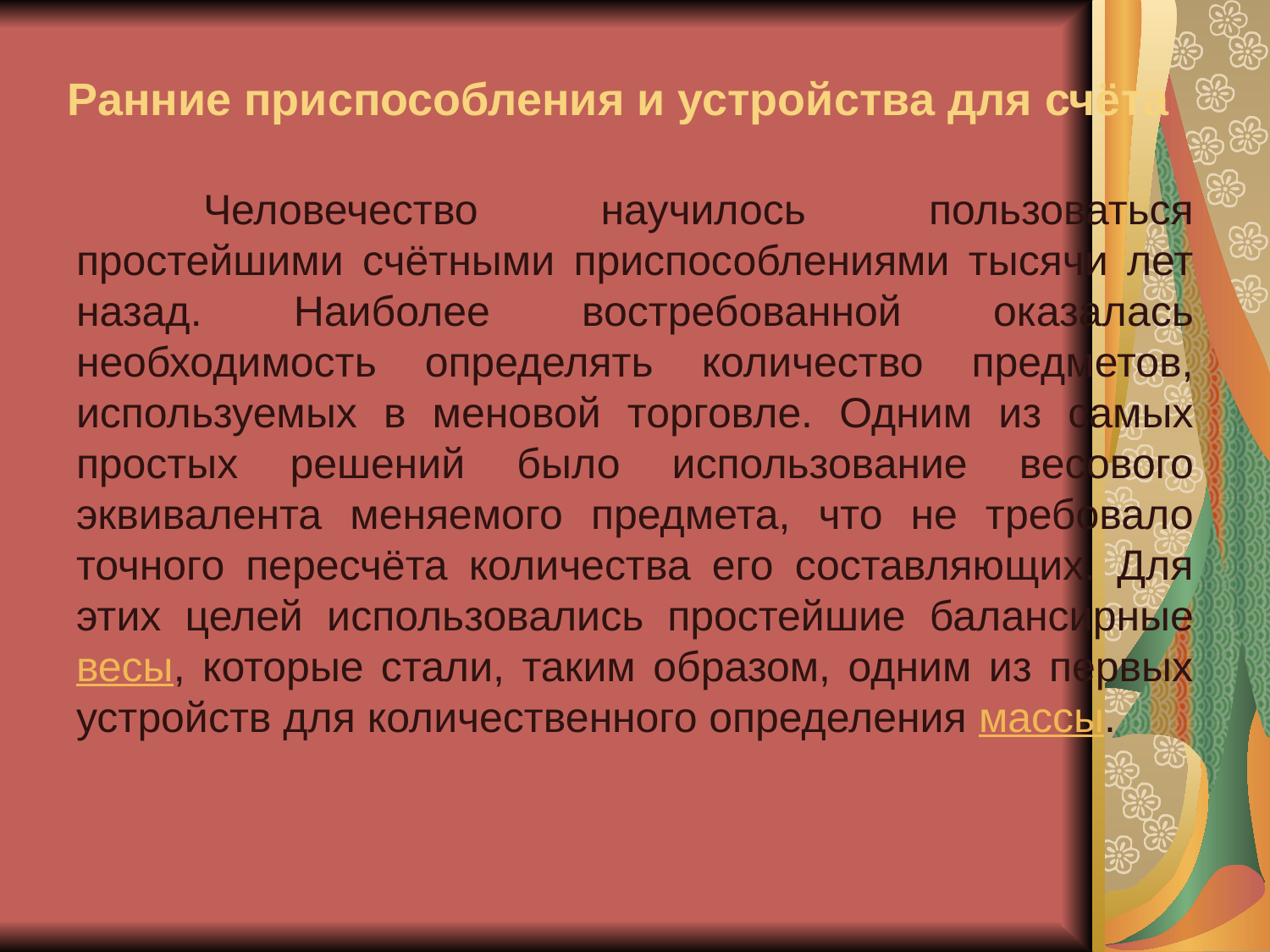

Ранние приспособления и устройства для счёта
	Человечество научилось пользоваться простейшими счётными приспособлениями тысячи лет назад. Наиболее востребованной оказалась необходимость определять количество предметов, используемых в меновой торговле. Одним из самых простых решений было использование весового эквивалента меняемого предмета, что не требовало точного пересчёта количества его составляющих. Для этих целей использовались простейшие балансирные весы, которые стали, таким образом, одним из первых устройств для количественного определения массы.